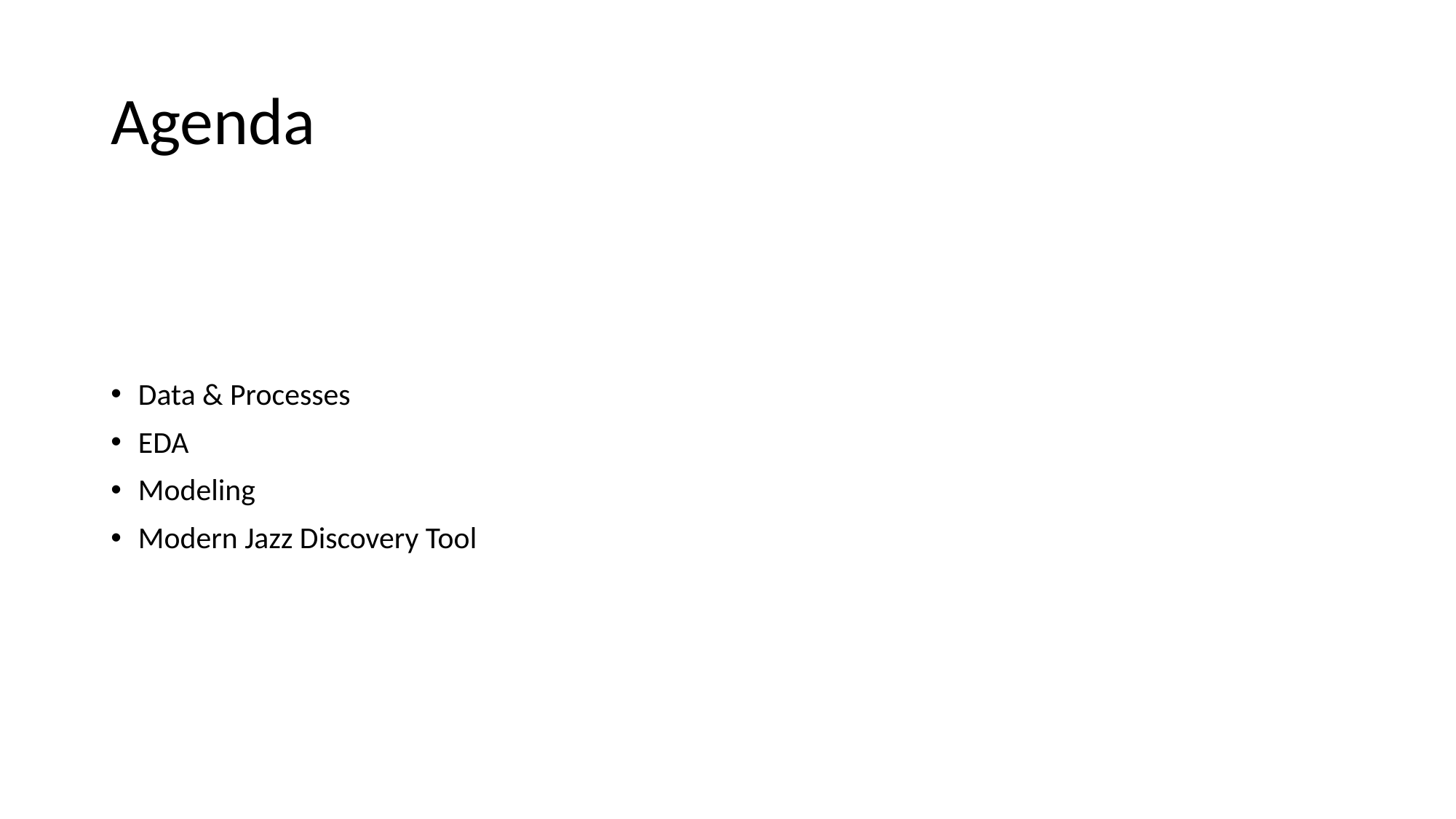

Agenda
Data & Processes
EDA
Modeling
Modern Jazz Discovery Tool